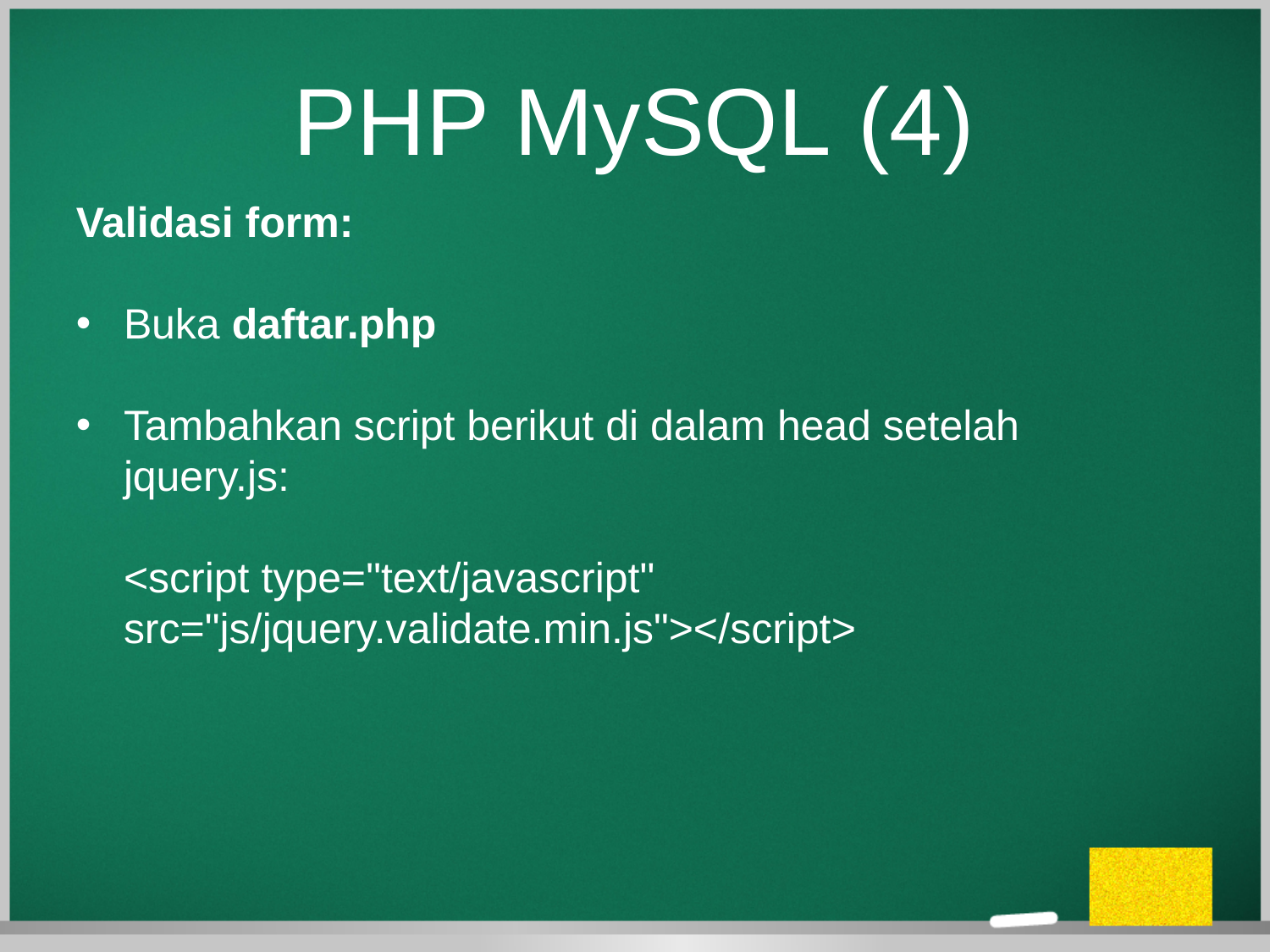

PHP MySQL (4)
Validasi form:

Buka daftar.php

Tambahkan script berikut di dalam head setelah jquery.js:
<script type="text/javascript" src="js/jquery.validate.min.js"></script>